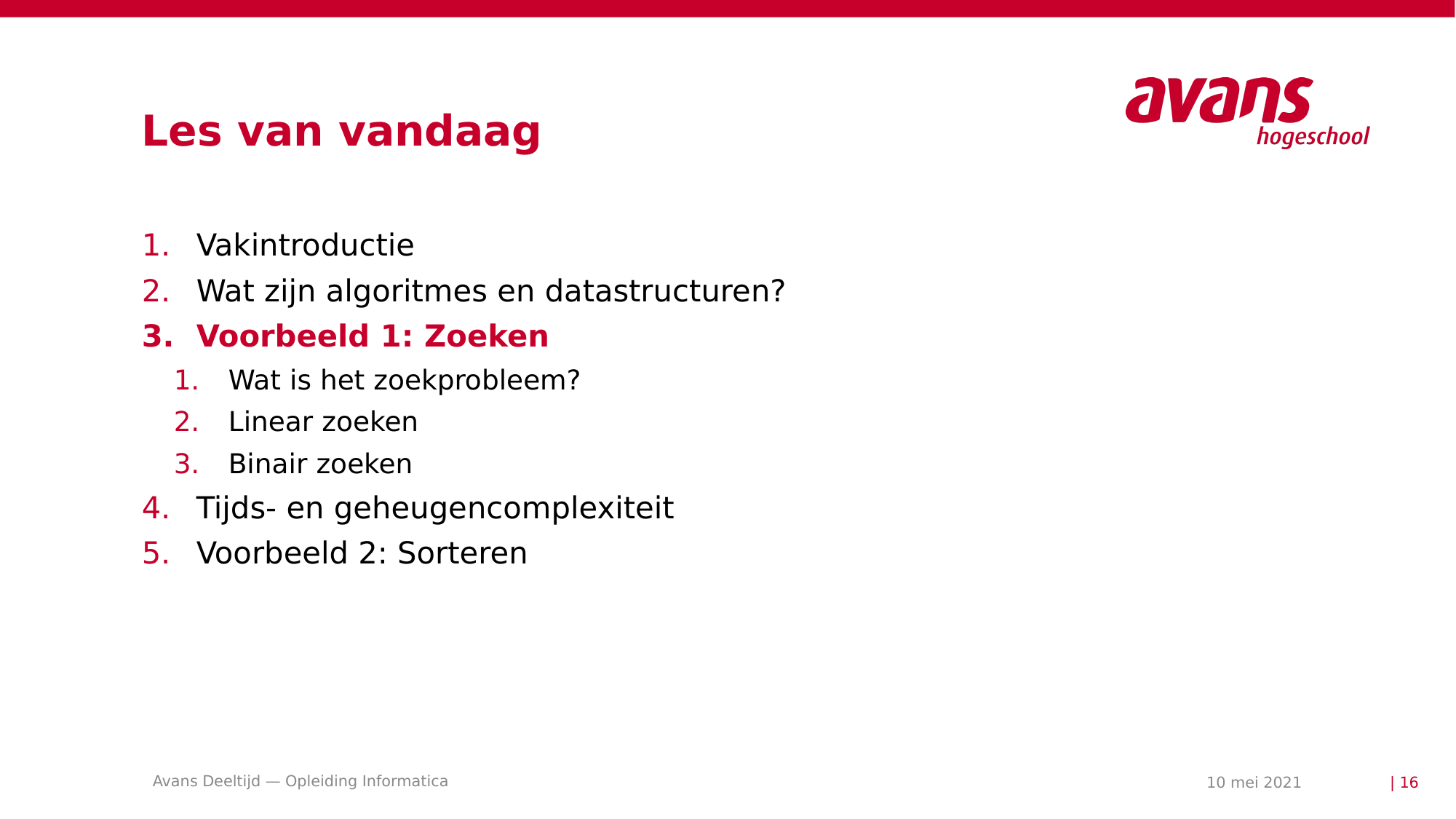

# Les van vandaag
Vakintroductie
Wat zijn algoritmes en datastructuren?
Voorbeeld 1: Zoeken
Wat is het zoekprobleem?
Linear zoeken
Binair zoeken
Tijds- en geheugencomplexiteit
Voorbeeld 2: Sorteren

Avans Deeltijd — Opleiding Informatica
10 mei 2021
| 16